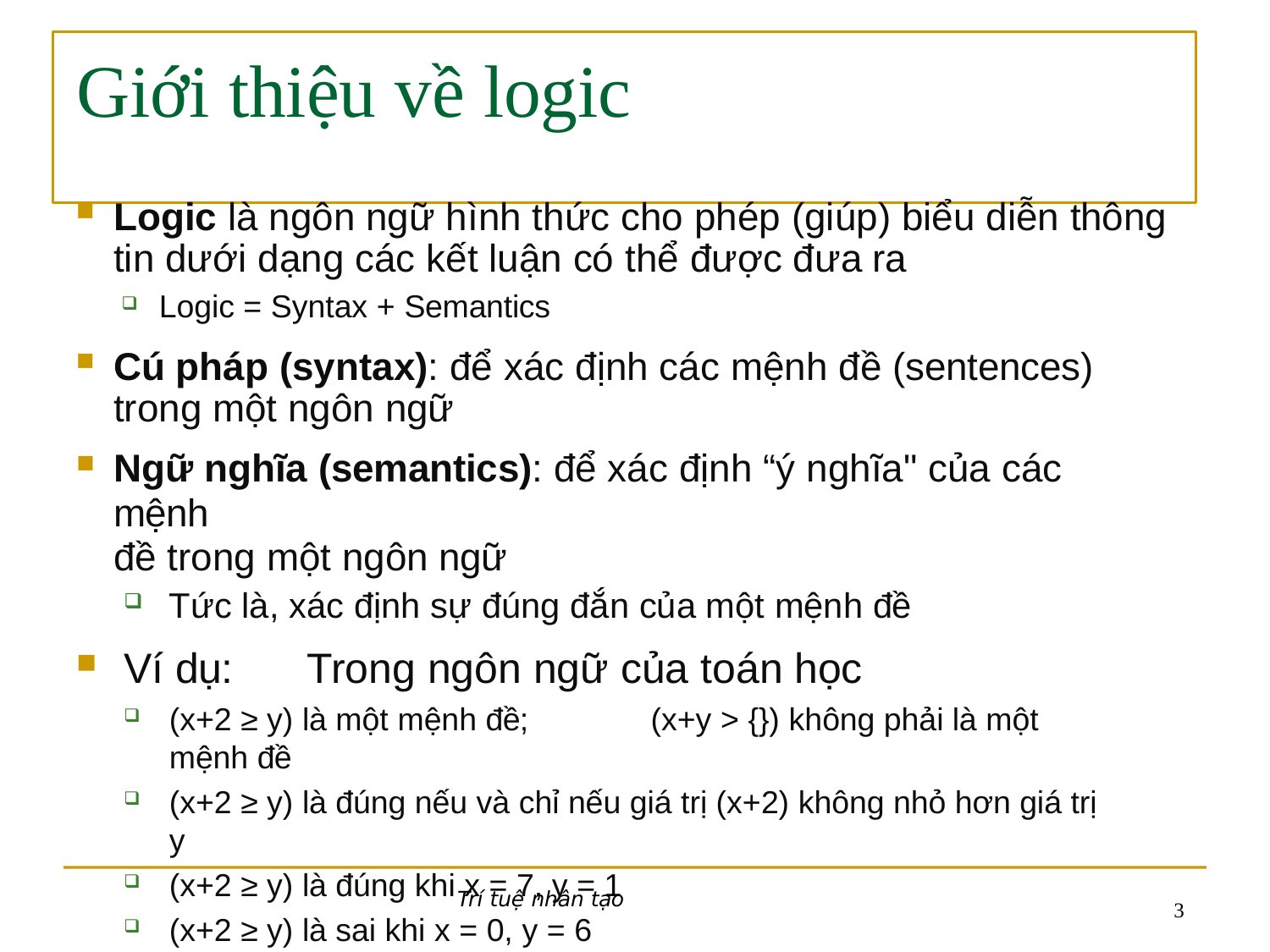

# Giới thiệu về logic
Logic là ngôn ngữ hình thức cho phép (giúp) biểu diễn thông tin dưới dạng các kết luận có thể được đưa ra
Logic = Syntax + Semantics
Cú pháp (syntax): để xác định các mệnh đề (sentences) trong một ngôn ngữ
Ngữ nghĩa (semantics): để xác định “ý nghĩa" của các mệnh
đề trong một ngôn ngữ
Tức là, xác định sự đúng đắn của một mệnh đề
Ví dụ:	Trong ngôn ngữ của toán học
(x+2 ≥ y) là một mệnh đề;	(x+y > {}) không phải là một mệnh đề
(x+2 ≥ y) là đúng nếu và chỉ nếu giá trị (x+2) không nhỏ hơn giá trị y
(x+2 ≥ y) là đúng khi x = 7, y = 1
(x+2 ≥ y) là sai khi x = 0, y = 6

Trí tuệ nhân tạo
3